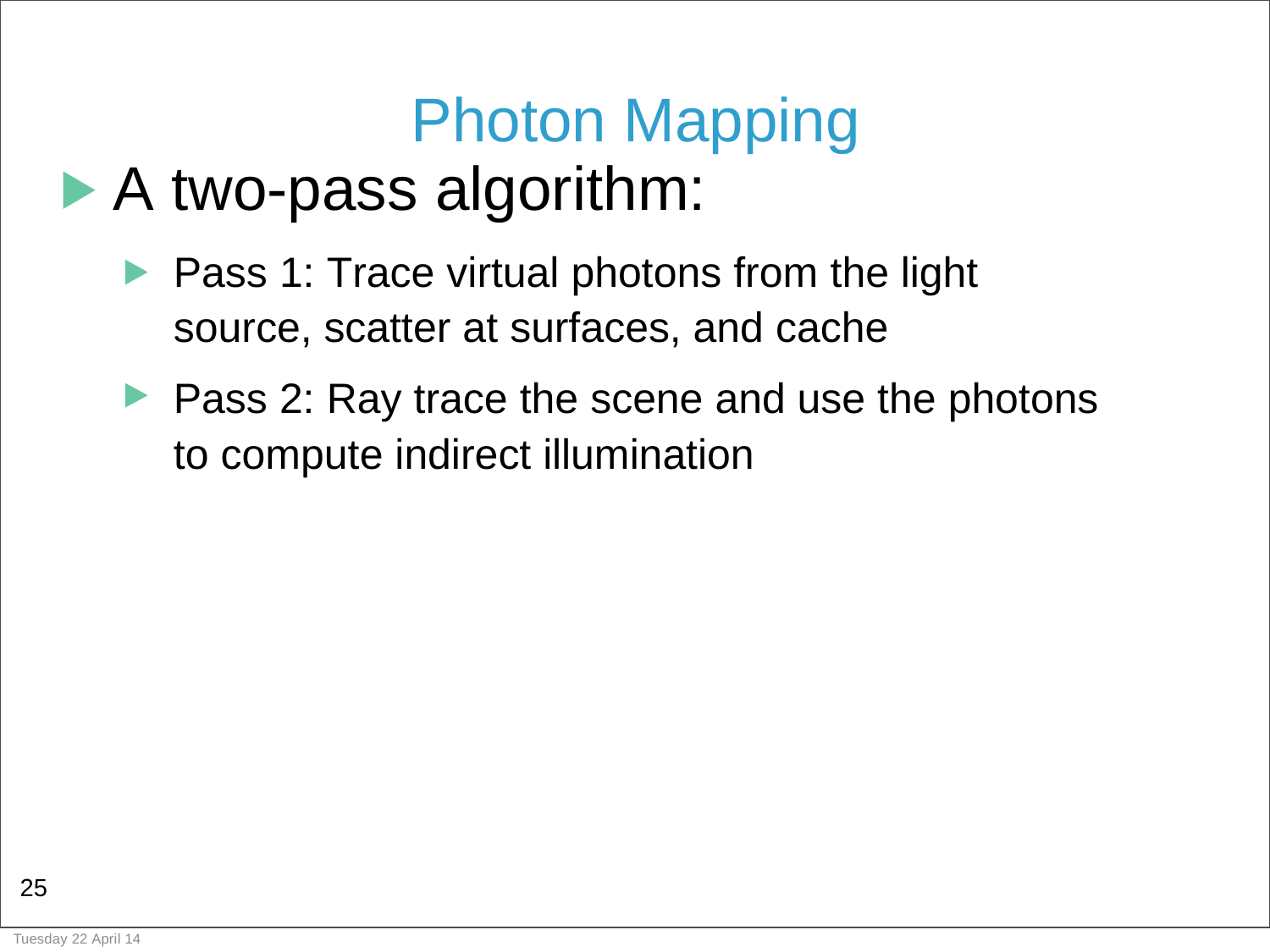

# Photon Mapping
A two-pass algorithm:

Pass 1: Trace virtual photons from the light source, scatter at surfaces, and cache

Pass 2: Ray trace the scene and use the photons to compute indirect illumination

25
Tuesday 22 April 14